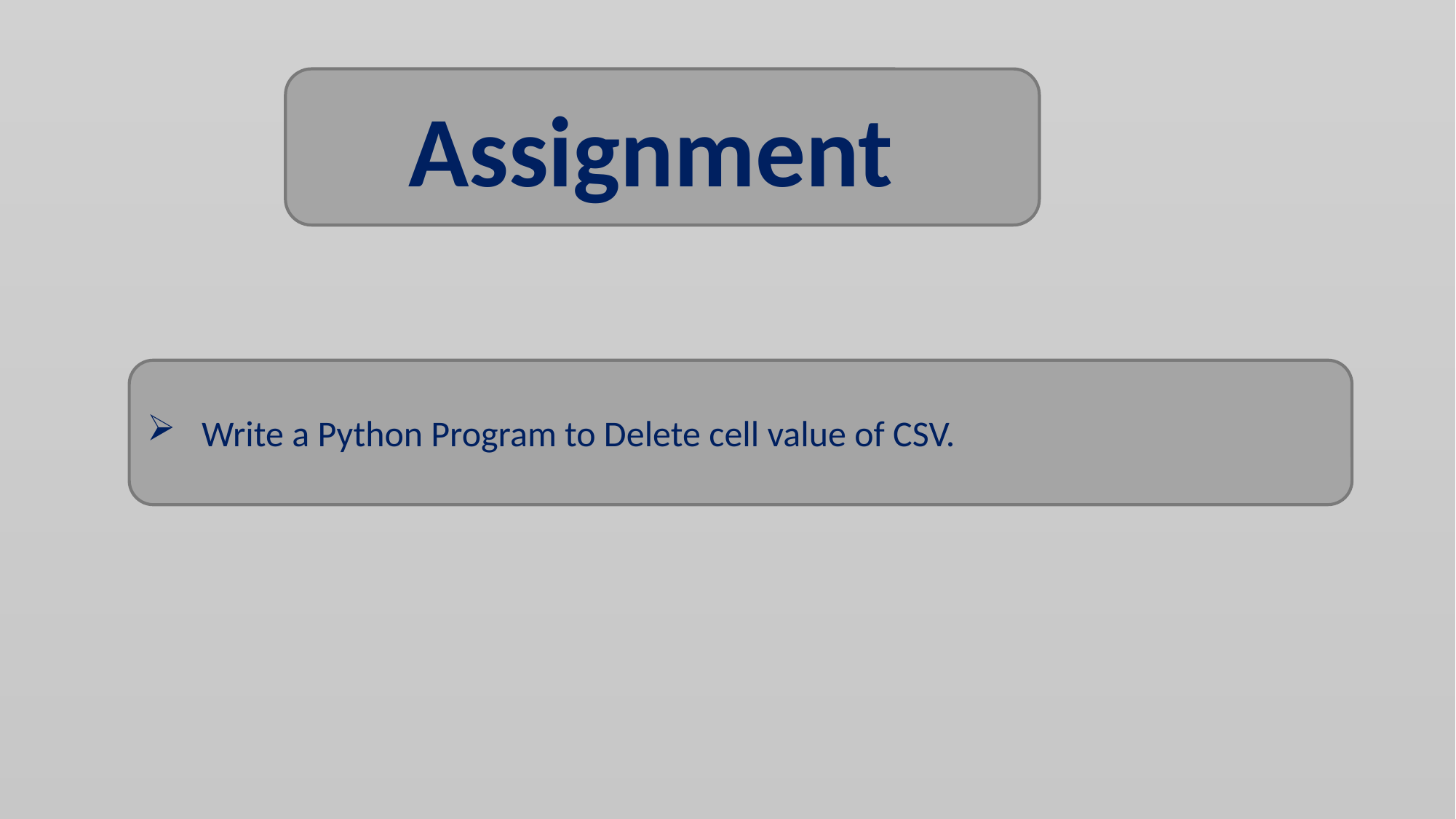

Assignment
Write a Python Program to Delete cell value of CSV.